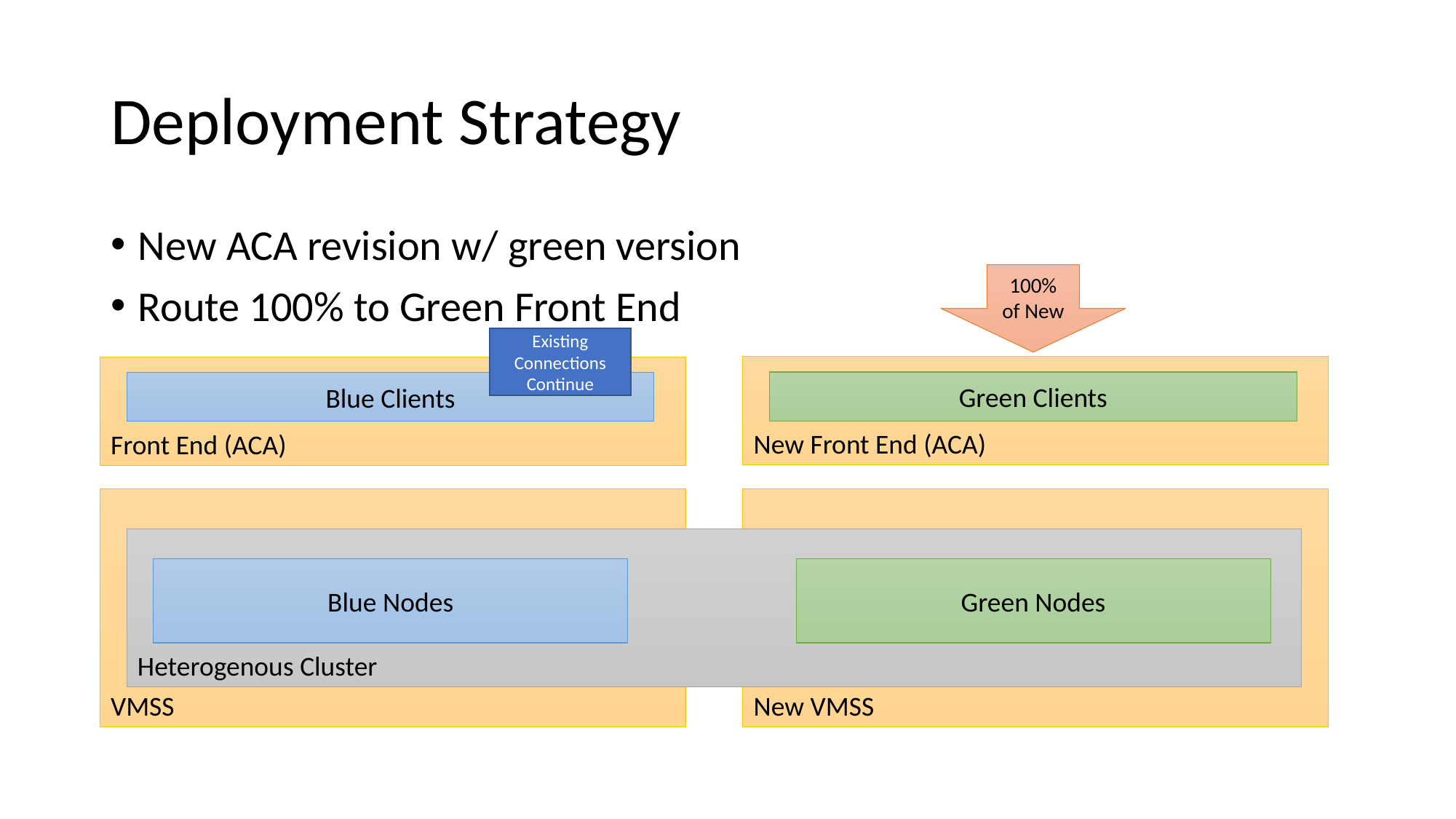

# Deployment Strategy
New ACA revision w/ green version
Route 100% to Green Front End

100%
of New
Existing
Connections Continue
New Front End (ACA)
Front End (ACA)
Green Clients
Blue Clients
VMSS
New VMSS
Heterogenous Cluster
Blue Nodes
Green Nodes